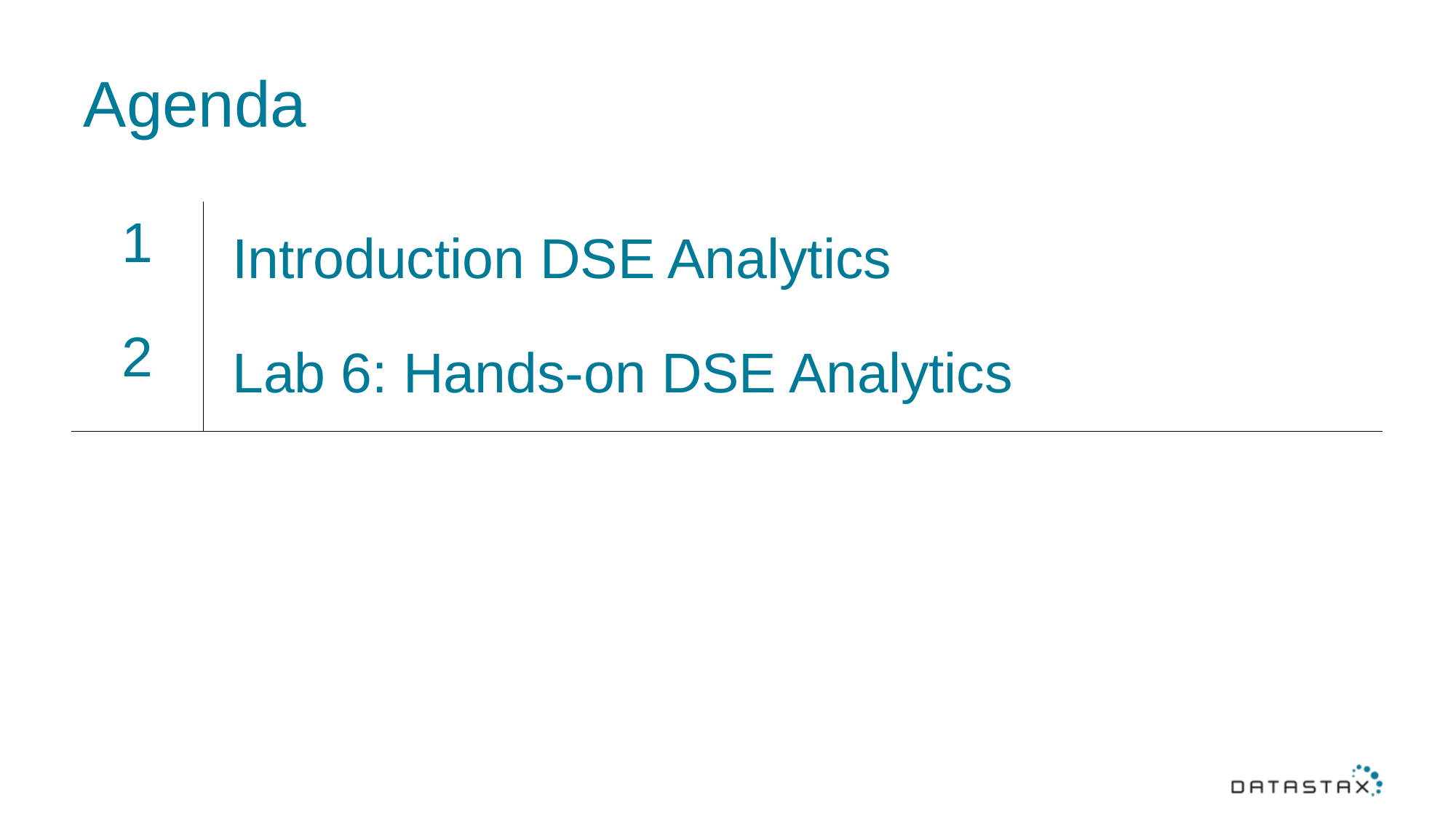

# Agenda
| 1 | Introduction DSE Analytics |
| --- | --- |
| 2 | Lab 6: Hands-on DSE Analytics |